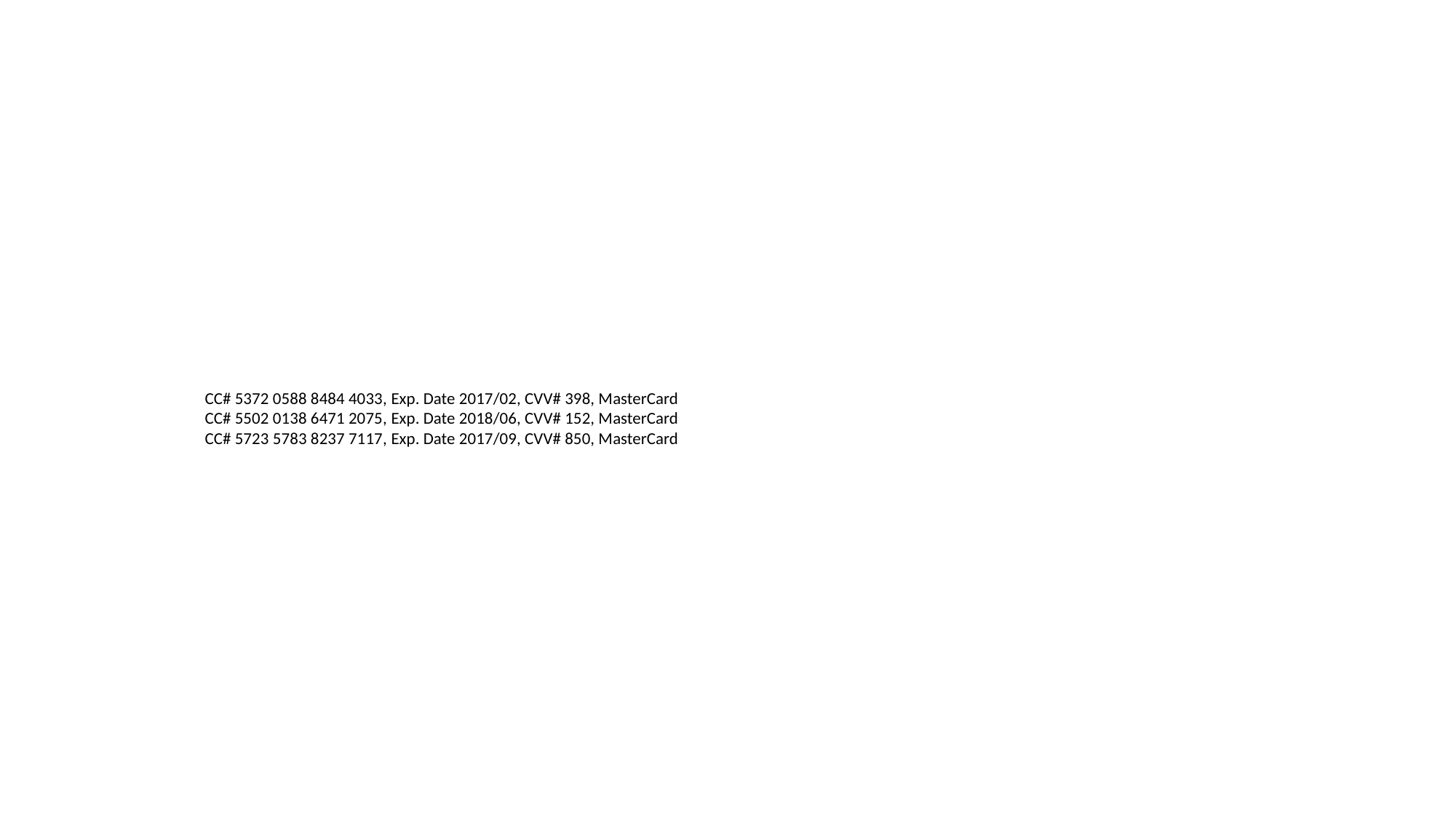

CC# 5372 0588 8484 4033, Exp. Date 2017/02, CVV# 398, MasterCard
CC# 5502 0138 6471 2075, Exp. Date 2018/06, CVV# 152, MasterCard
CC# 5723 5783 8237 7117, Exp. Date 2017/09, CVV# 850, MasterCard